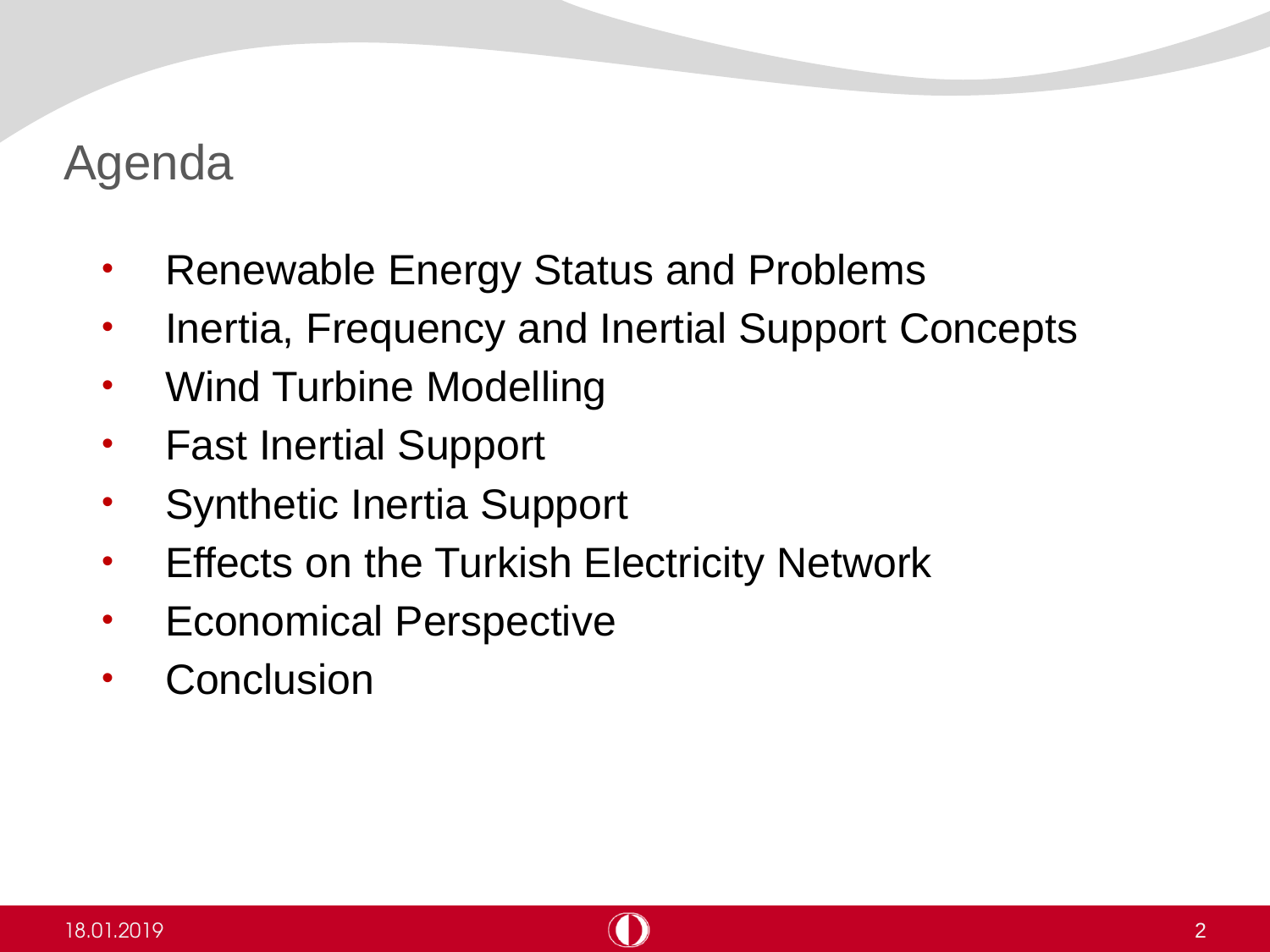

# Agenda
Renewable Energy Status and Problems
Inertia, Frequency and Inertial Support Concepts
Wind Turbine Modelling
Fast Inertial Support
Synthetic Inertia Support
Effects on the Turkish Electricity Network
Economical Perspective
Conclusion
18.01.2019
2